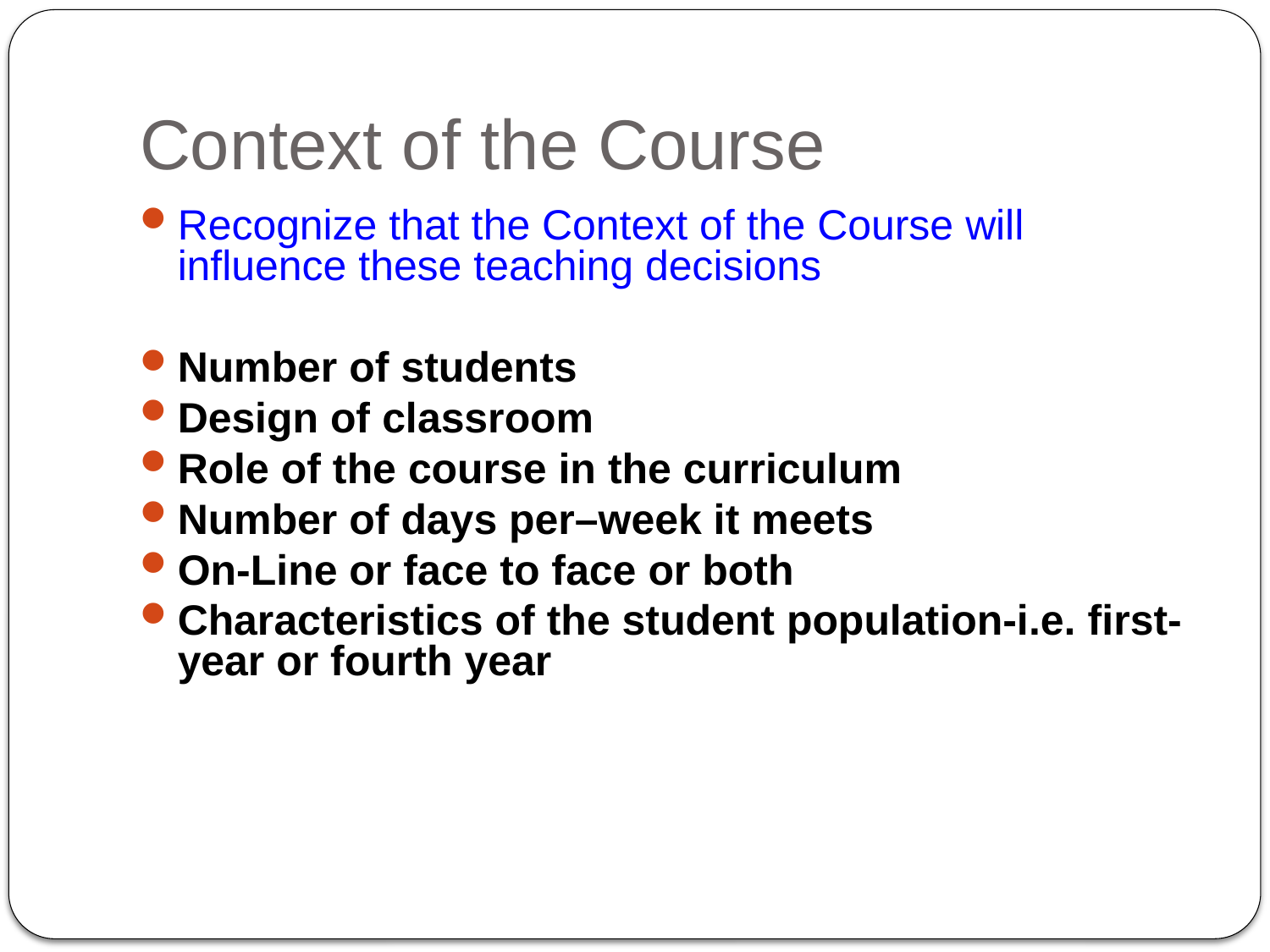

# Context of the Course
Recognize that the Context of the Course will influence these teaching decisions

Number of students
Design of classroom
Role of the course in the curriculum
Number of days per–week it meets
On-Line or face to face or both
Characteristics of the student population-i.e. first-year or fourth year